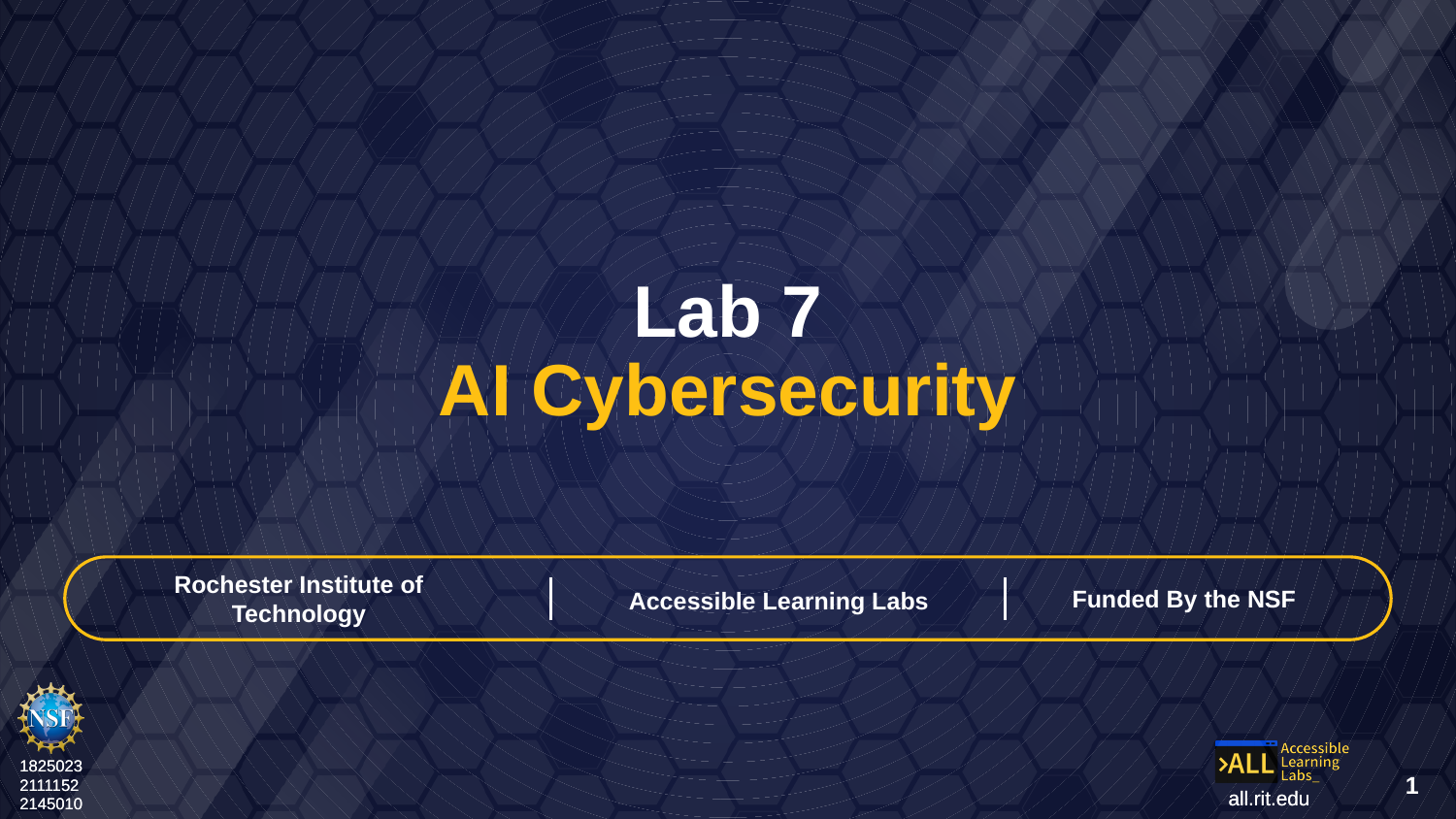

# Lab 7 AI Cybersecurity

Rochester Institute of Technology
Funded By the NSF
Accessible Learning Labs
1